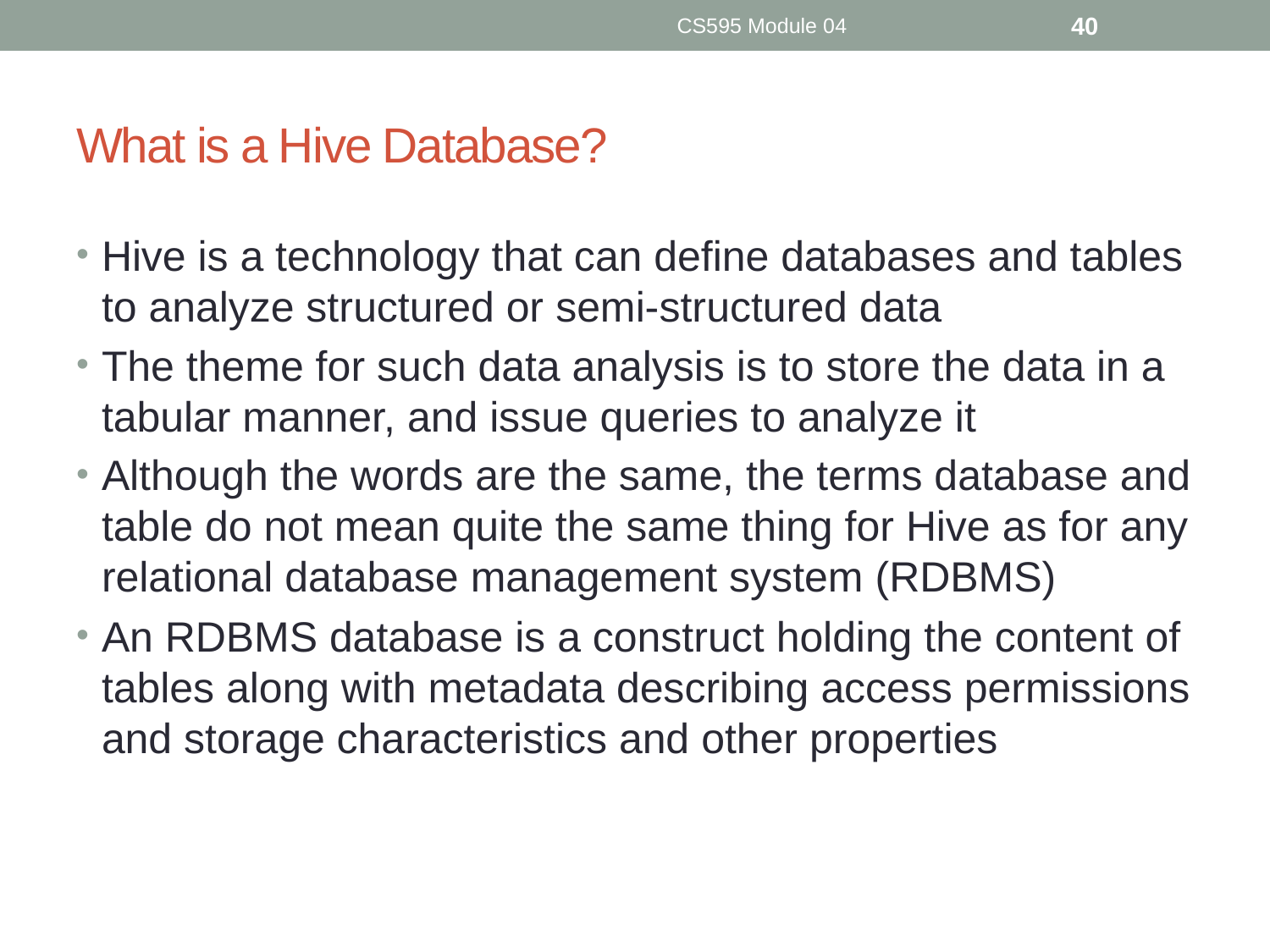

CS595 Module 04
40
# What is a Hive Database?
Hive is a technology that can define databases and tables to analyze structured or semi-structured data
The theme for such data analysis is to store the data in a tabular manner, and issue queries to analyze it
Although the words are the same, the terms database and table do not mean quite the same thing for Hive as for any relational database management system (RDBMS)
An RDBMS database is a construct holding the content of tables along with metadata describing access permissions and storage characteristics and other properties